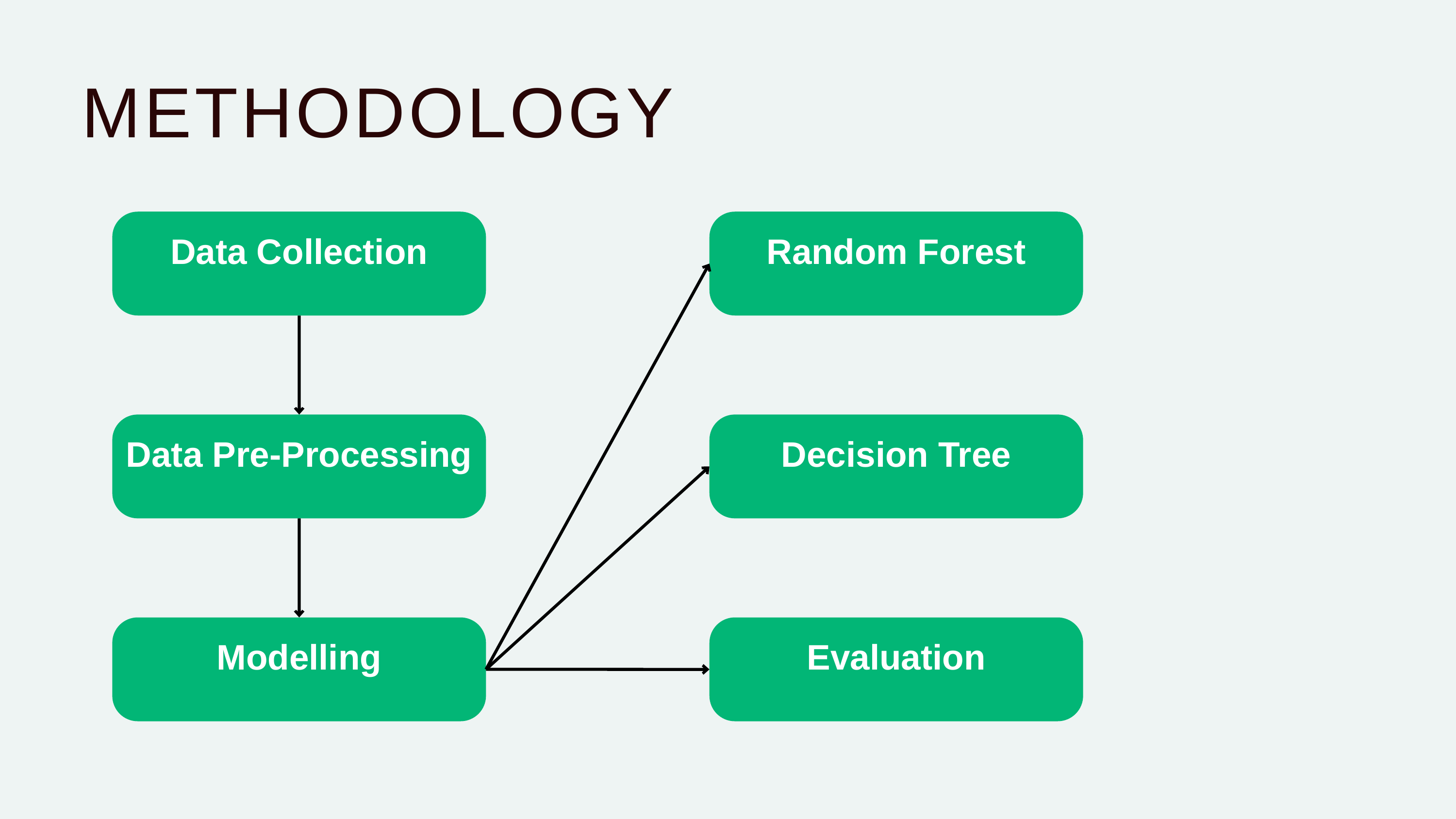

METHODOLOGY

Data Collection

Random Forest

Data Pre-Processing

Decision Tree

Modelling

Evaluation